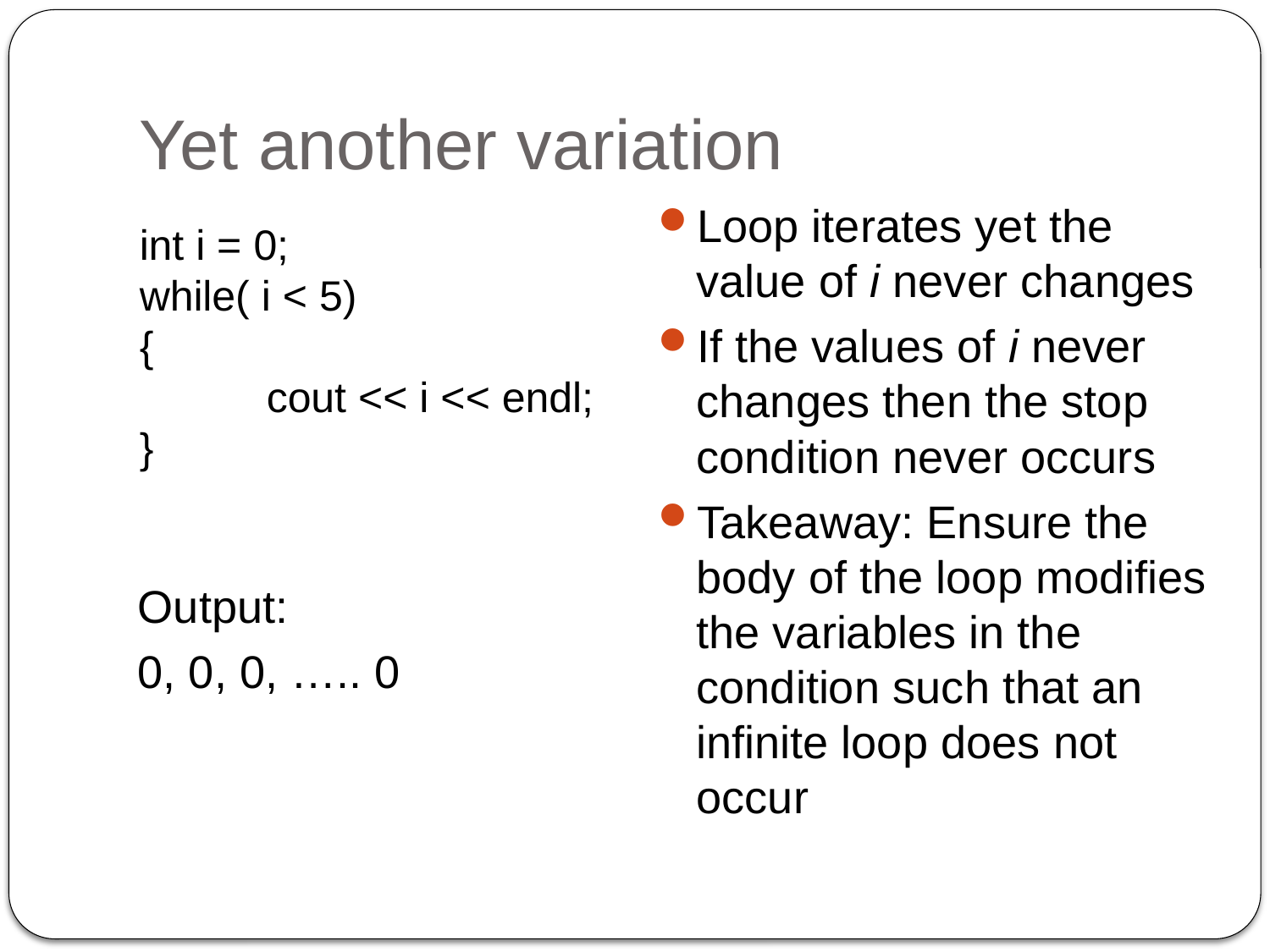

# Yet another variation
Loop iterates yet the value of i never changes
If the values of i never changes then the stop condition never occurs
Takeaway: Ensure the body of the loop modifies the variables in the condition such that an infinite loop does not occur
int i = 0;
while( i < 5)
{
	cout << i << endl;
}
Output:
0, 0, 0, ….. 0